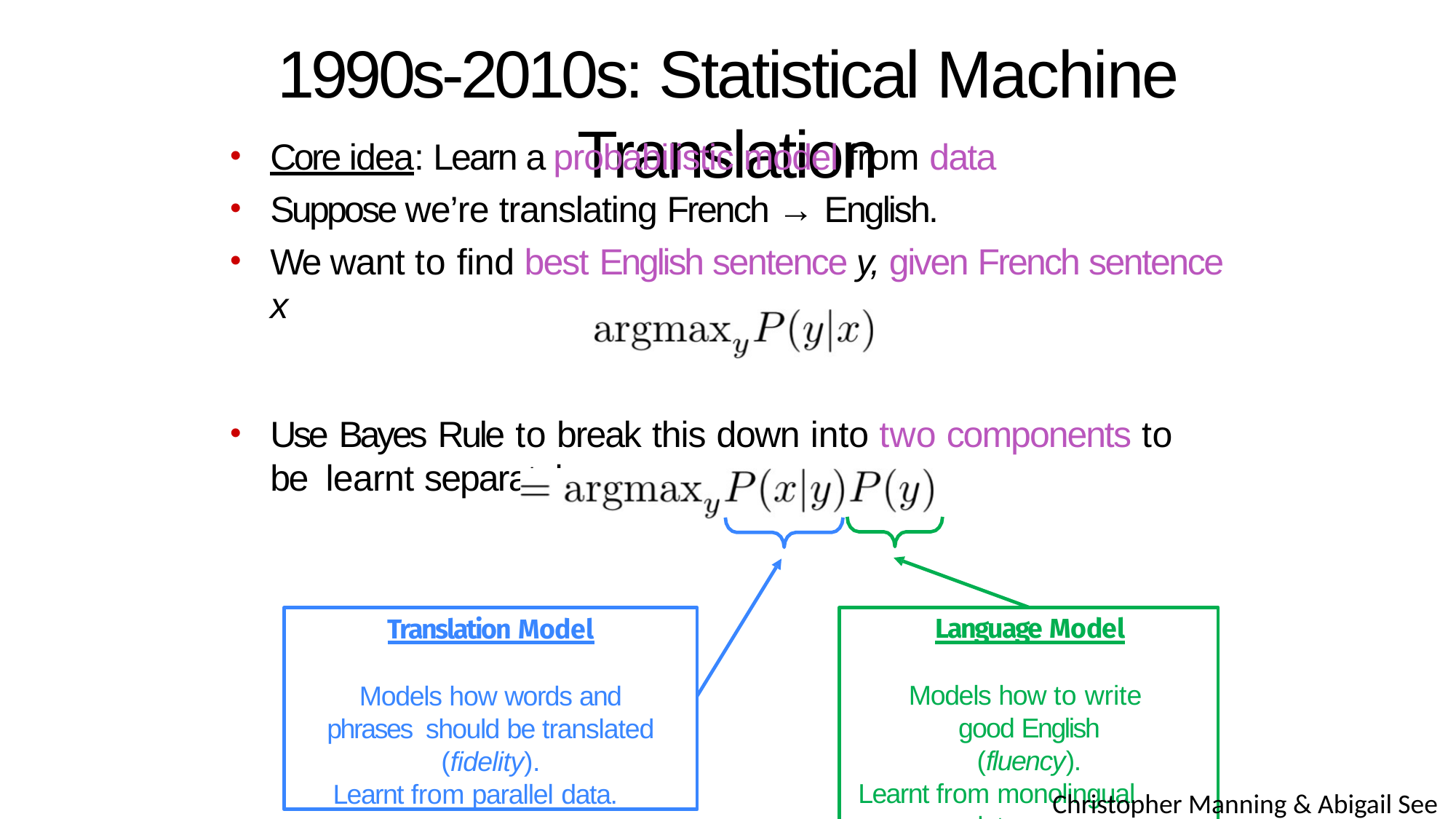

# 1990s-2010s: Statistical Machine Translation
Core idea: Learn a probabilistic model from data
Suppose we’re translating French → English.
We want to find best English sentence y, given French sentence x

Use Bayes Rule to break this down into two components to be  learnt separately:

Language Model

Models how to write  good English (fluency).
Learnt from monolingual data.
Translation Model

Models how words and phrases  should be translated (fidelity).
Learnt from parallel data.
Christopher Manning & Abigail See